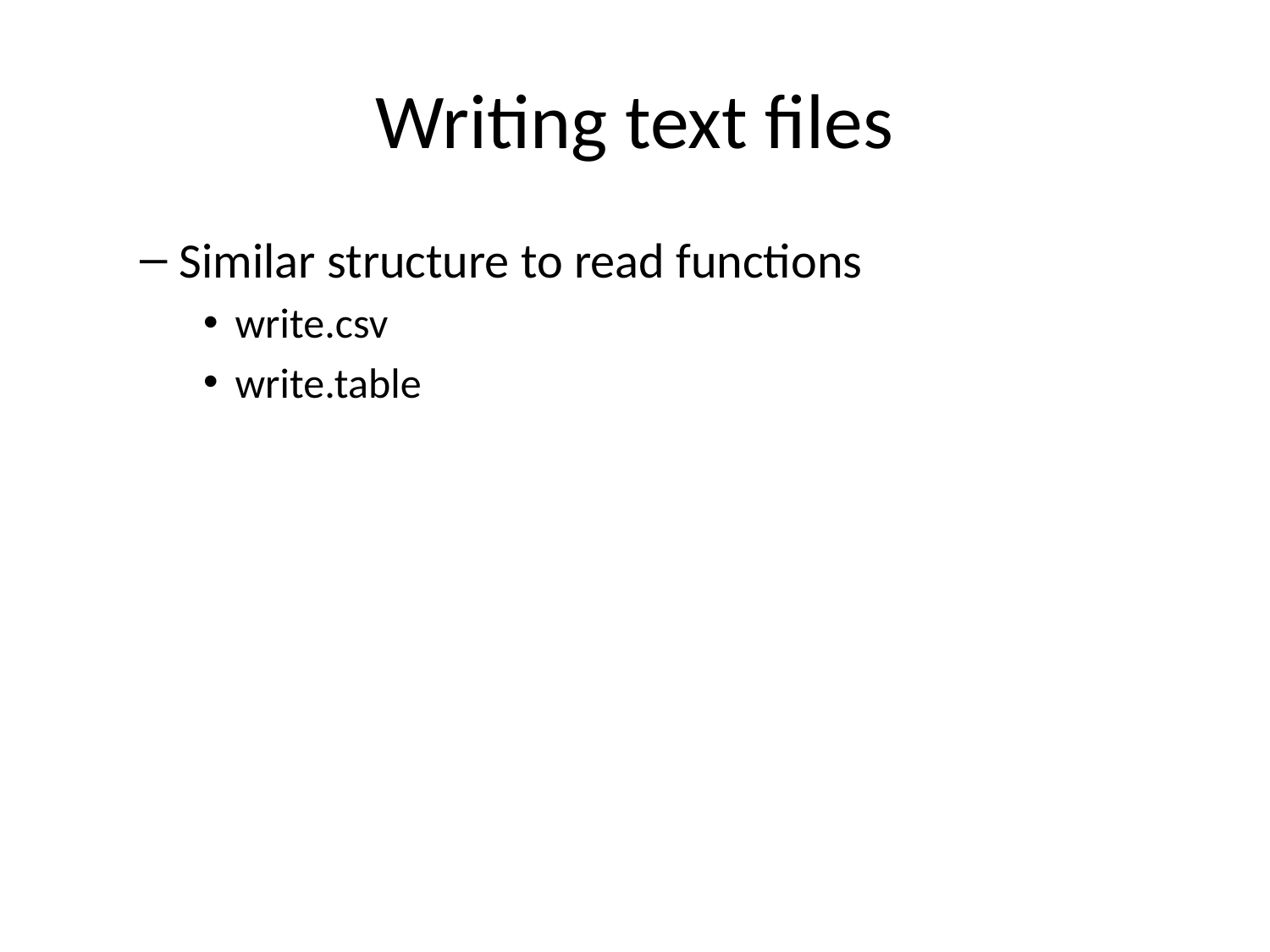

# Writing text files
Similar structure to read functions
write.csv
write.table